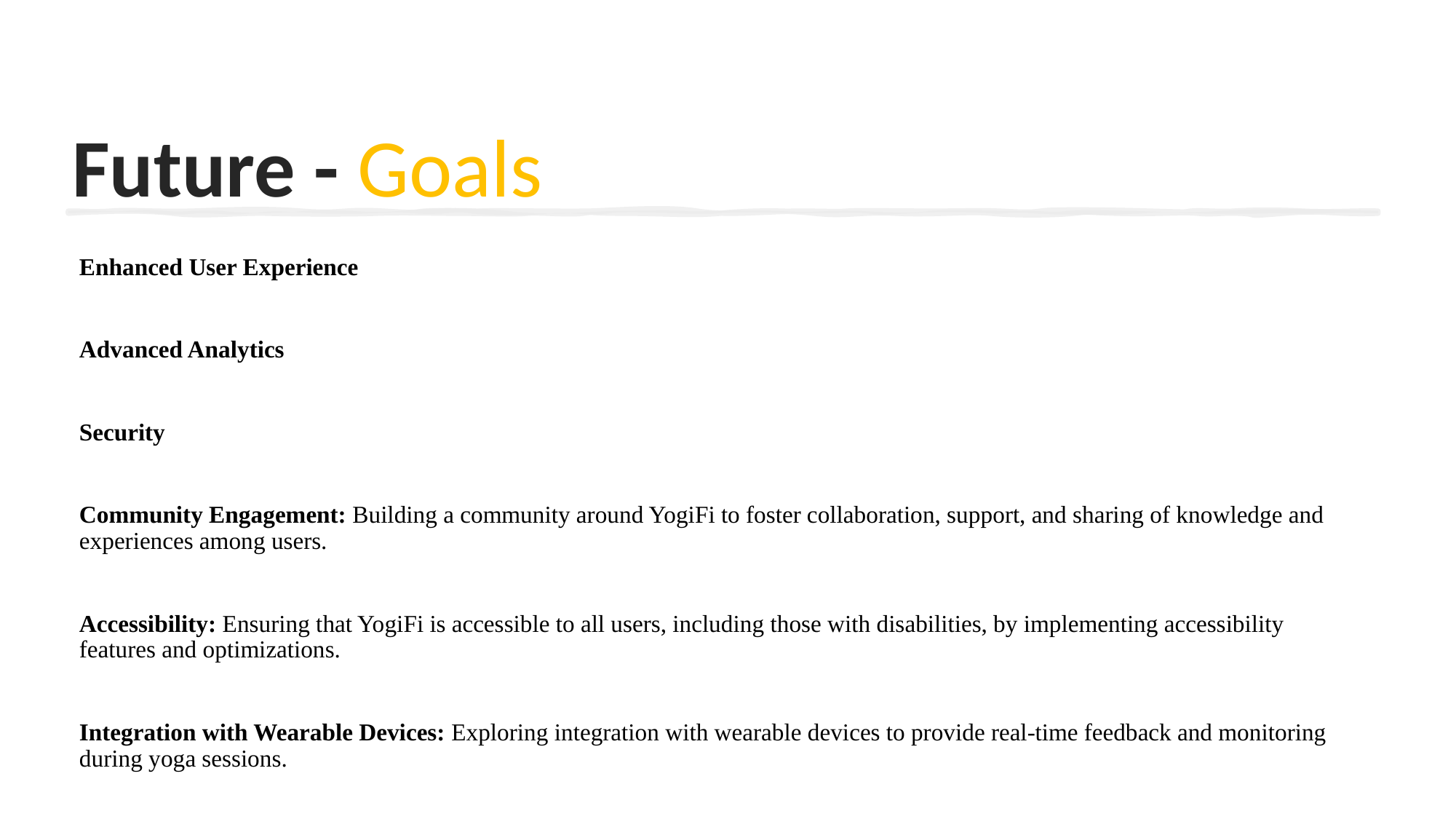

Future - Goals

Enhanced User Experience

Advanced Analytics

Security

Community Engagement: Building a community around YogiFi to foster collaboration, support, and sharing of knowledge and experiences among users.

Accessibility: Ensuring that YogiFi is accessible to all users, including those with disabilities, by implementing accessibility features and optimizations.

Integration with Wearable Devices: Exploring integration with wearable devices to provide real-time feedback and monitoring during yoga sessions.